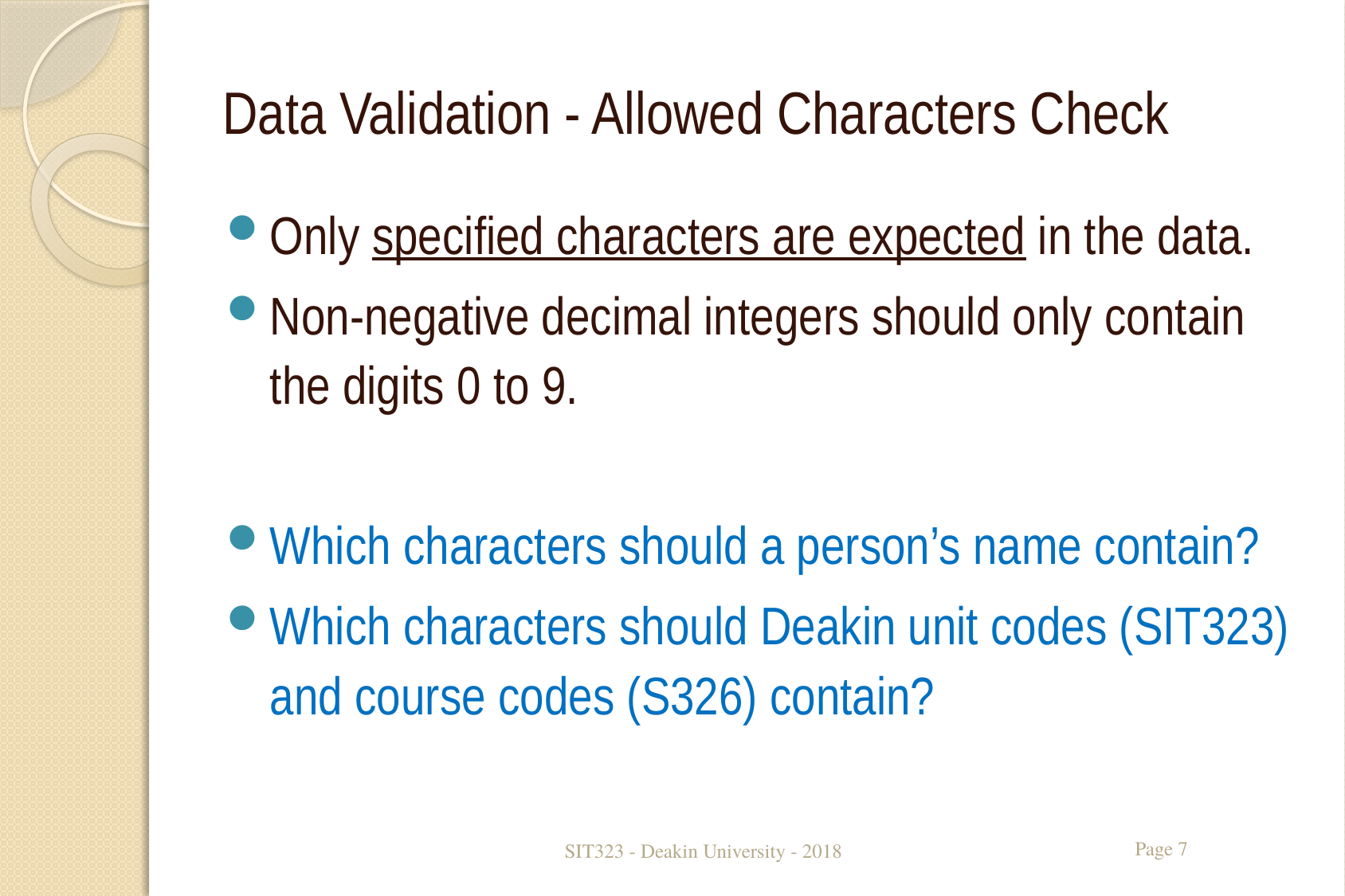

# Data Validation - Allowed Characters Check
Only specified characters are expected in the data.
Non-negative decimal integers should only contain the digits 0 to 9.

Which characters should a person’s name contain?
Which characters should Deakin unit codes (SIT323) and course codes (S326) contain?

SIT323 - Deakin University - 2018
Page 7